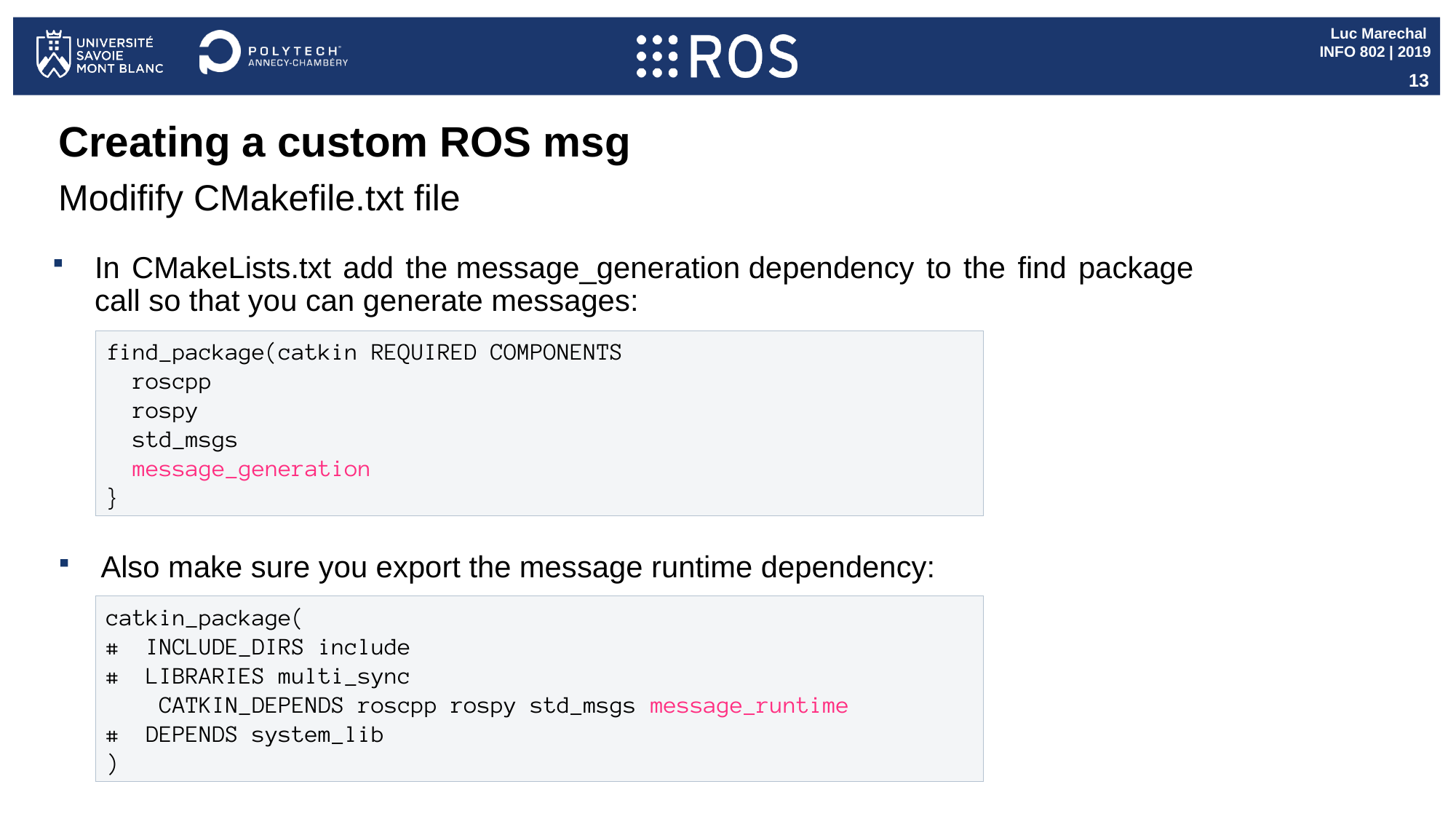

13
# Creating a custom ROS msg
Modifify CMakefile.txt file
In CMakeLists.txt add the message_generation dependency to the find package call so that you can generate messages:
find_package(catkin REQUIRED COMPONENTS
  roscpp
  rospy
  std_msgs
  message_generation
}
Also make sure you export the message runtime dependency:
catkin_package(
#  INCLUDE_DIRS include
#  LIBRARIES multi_sync
    CATKIN_DEPENDS roscpp rospy std_msgs message_runtime
#  DEPENDS system_lib
)